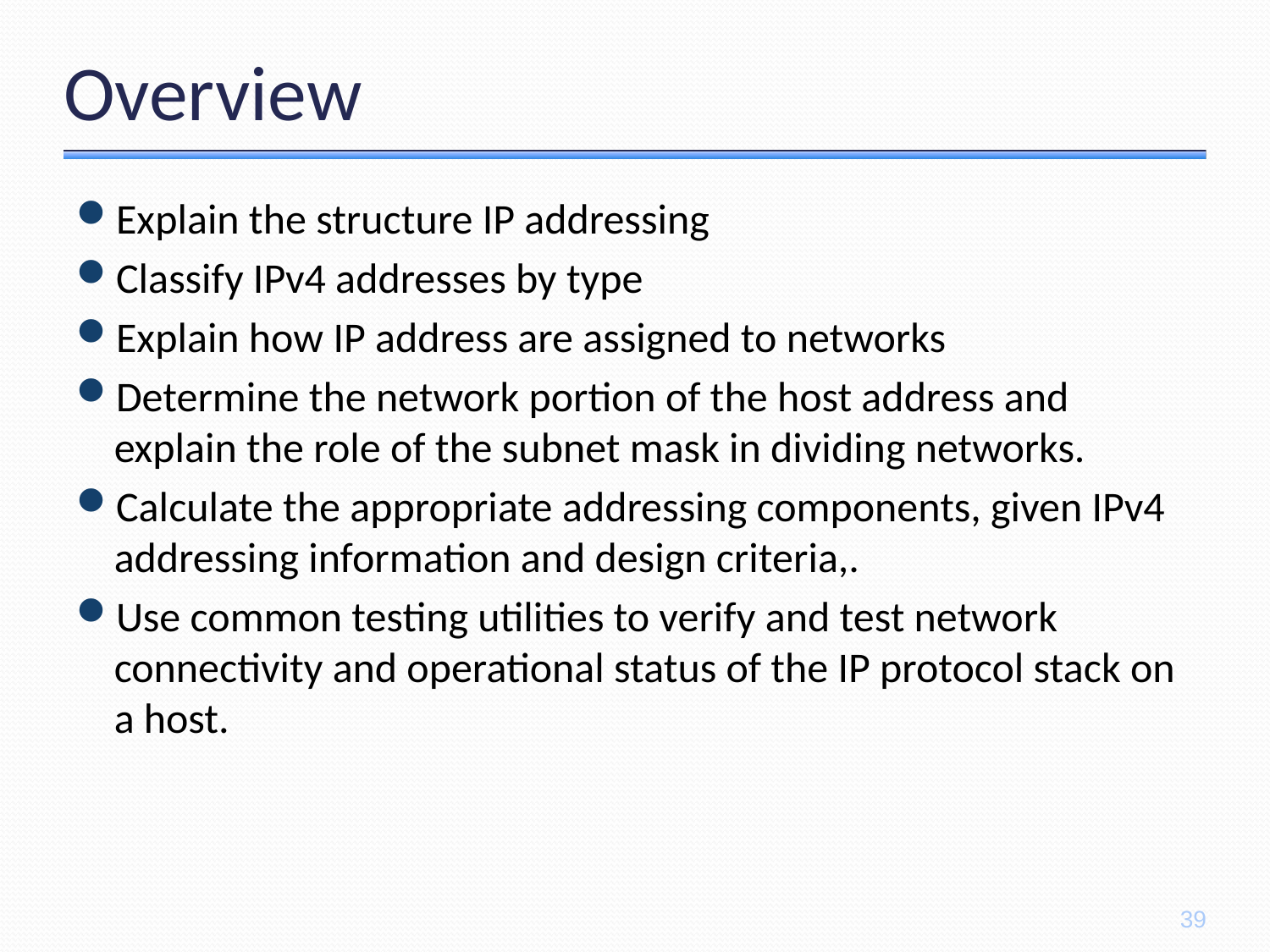

# Overview
Explain the structure IP addressing
Classify IPv4 addresses by type
Explain how IP address are assigned to networks
Determine the network portion of the host address and explain the role of the subnet mask in dividing networks.
Calculate the appropriate addressing components, given IPv4 addressing information and design criteria,.
Use common testing utilities to verify and test network connectivity and operational status of the IP protocol stack on a host.
39